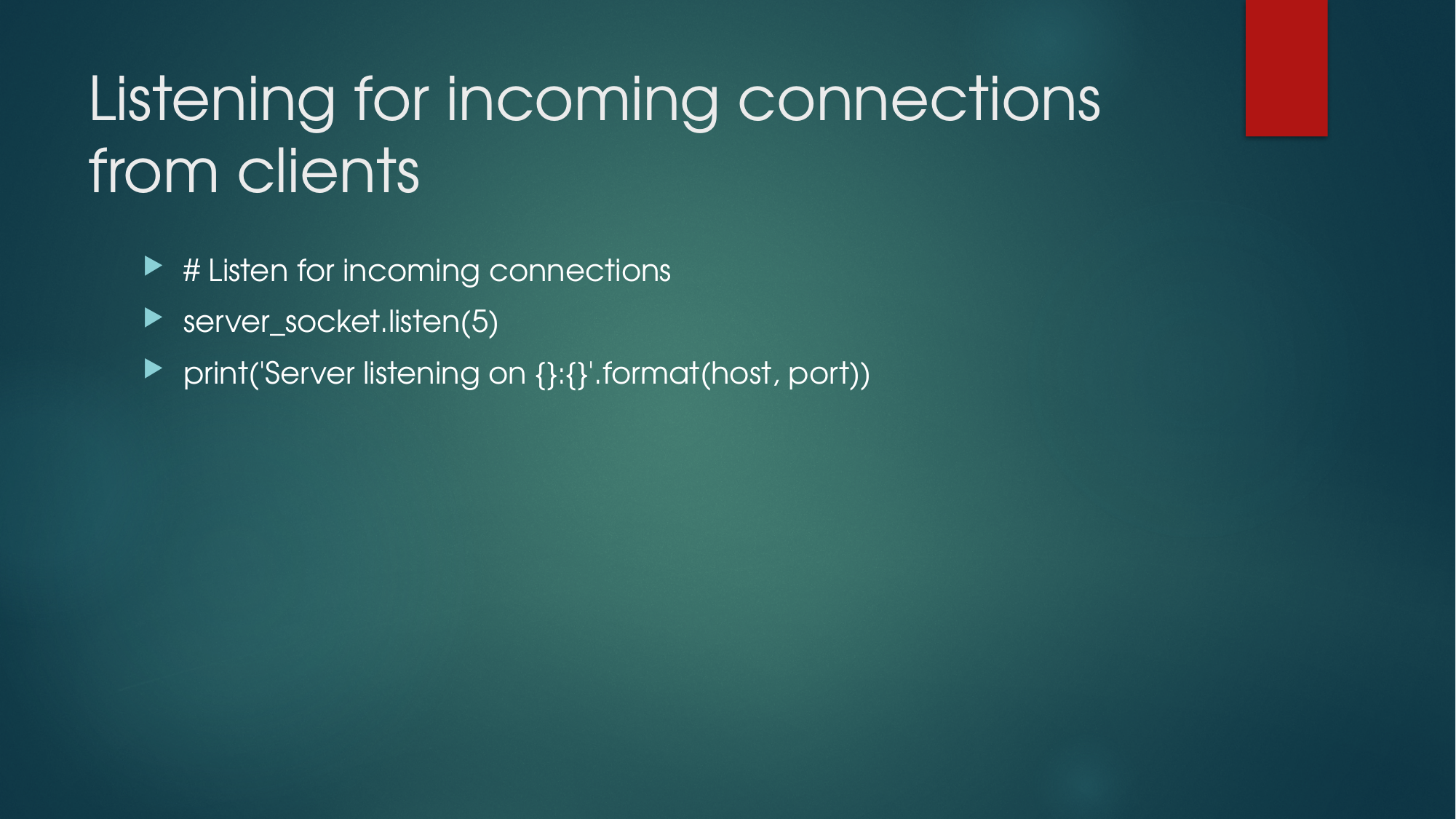

# Listening for incoming connections from clients
# Listen for incoming connections
server_socket.listen(5)
print('Server listening on {}:{}'.format(host, port))